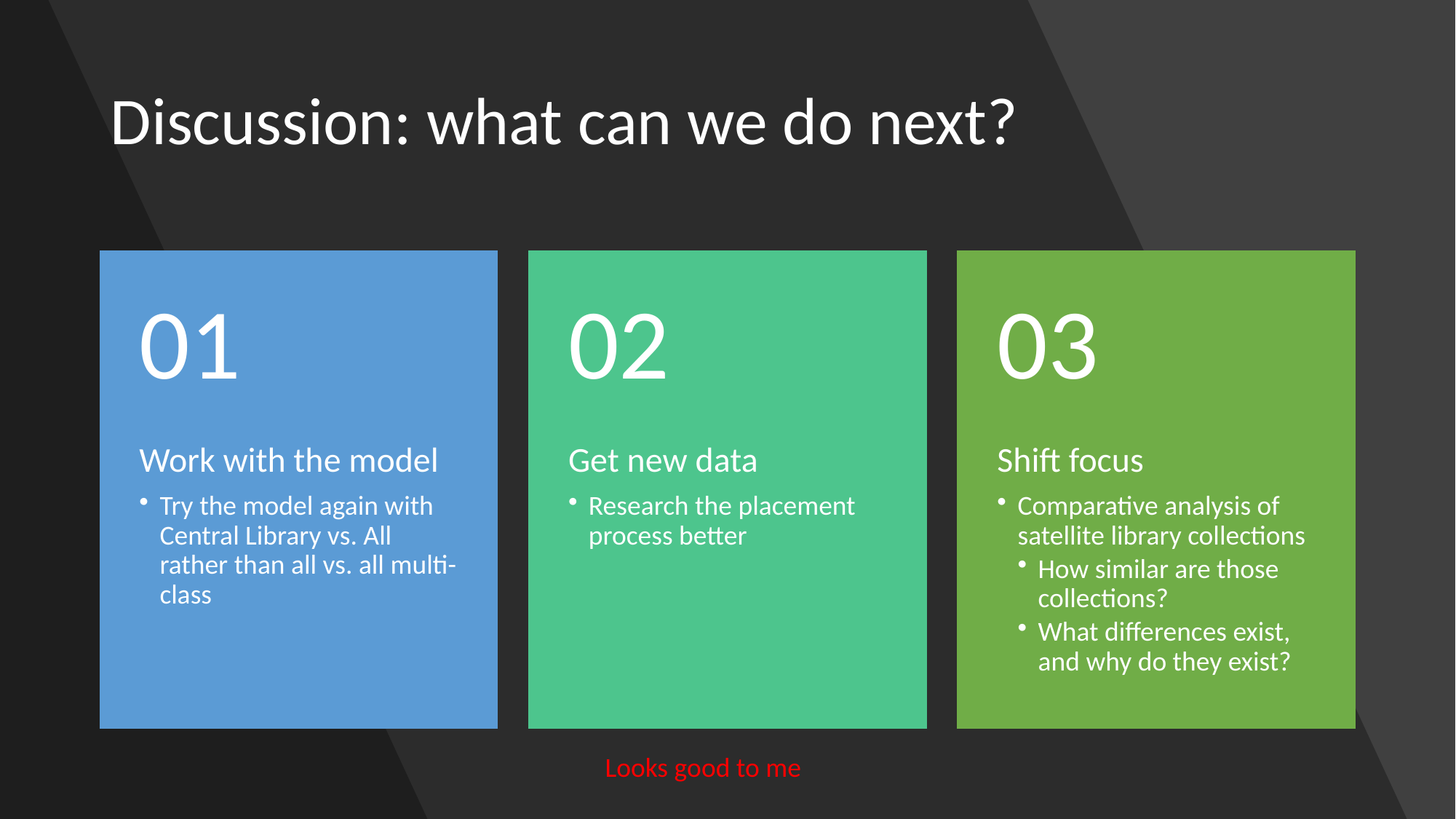

# Discussion: what can we do next?
Work with the model
Try the model again with Central Library vs. All rather than all vs. all multi-class
01
Get new data
Research the placement process better
02
Shift focus
Comparative analysis of satellite library collections
How similar are those collections?
What differences exist, and why do they exist?
03
Looks good to me